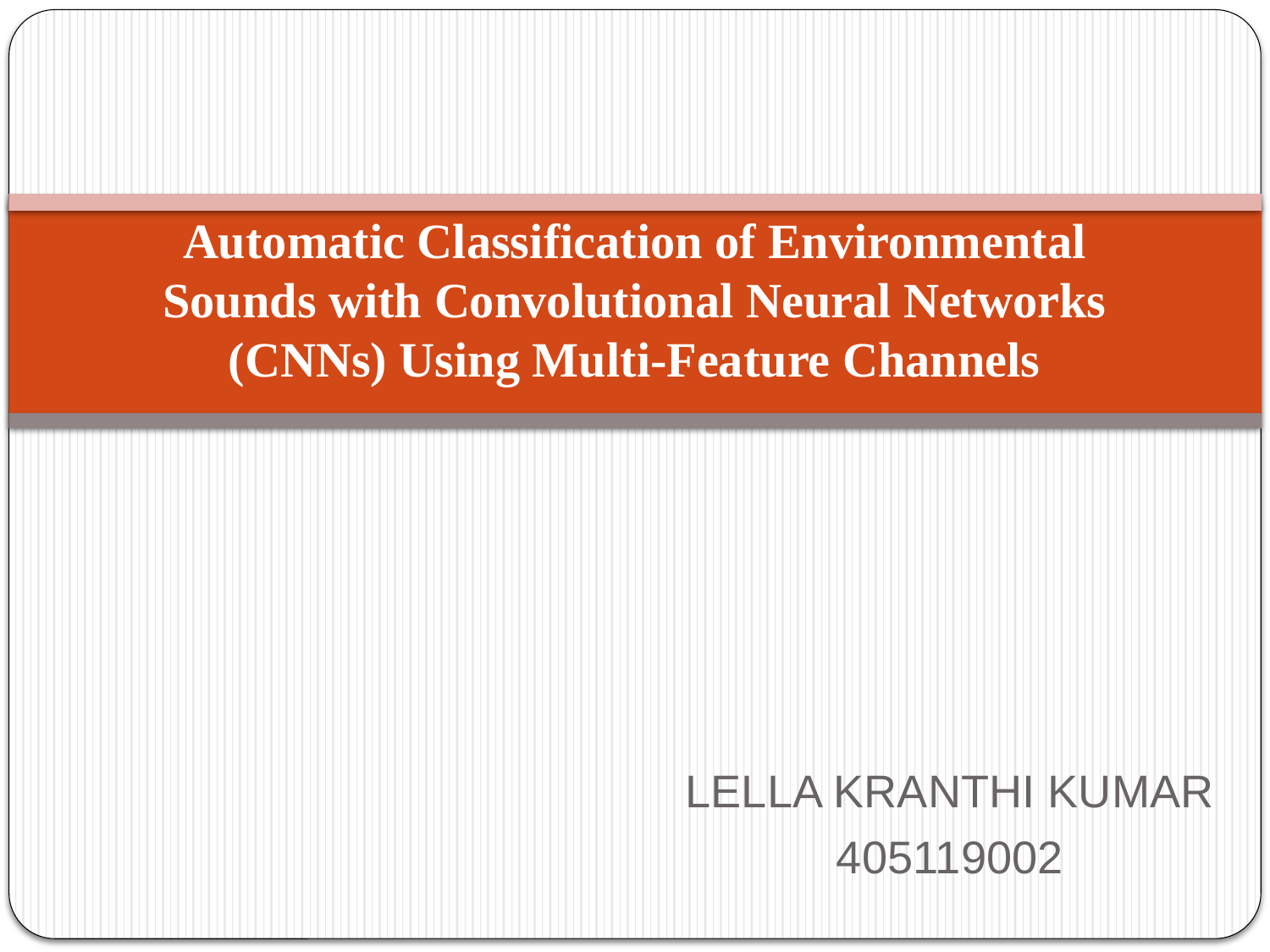

# Automatic Classification of Environmental Sounds with Convolutional Neural Networks (CNNs) Using Multi-Feature Channels
LELLA KRANTHI KUMAR
405119002